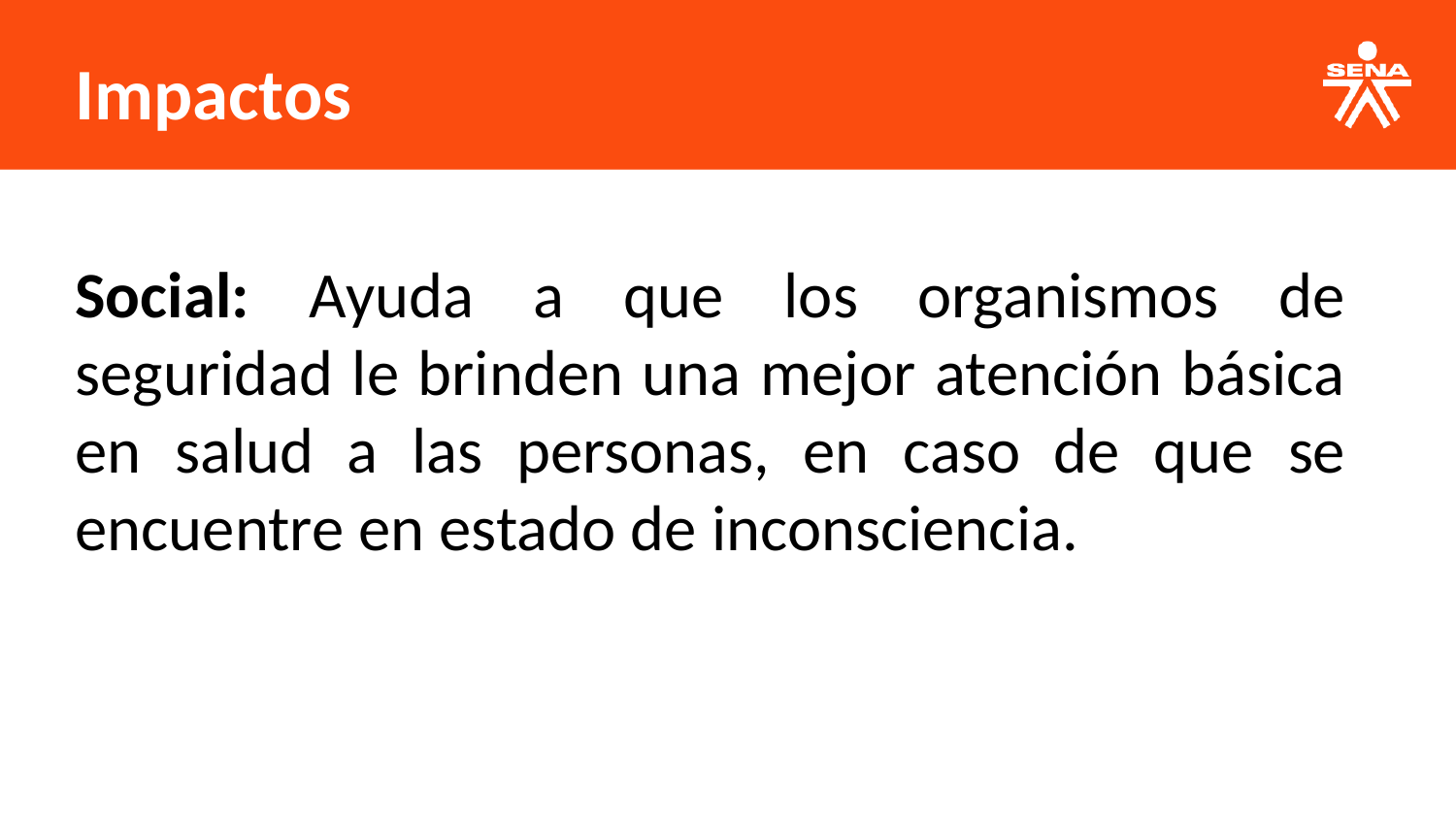

Impactos
Social: Ayuda a que los organismos de seguridad le brinden una mejor atención básica en salud a las personas, en caso de que se encuentre en estado de inconsciencia.